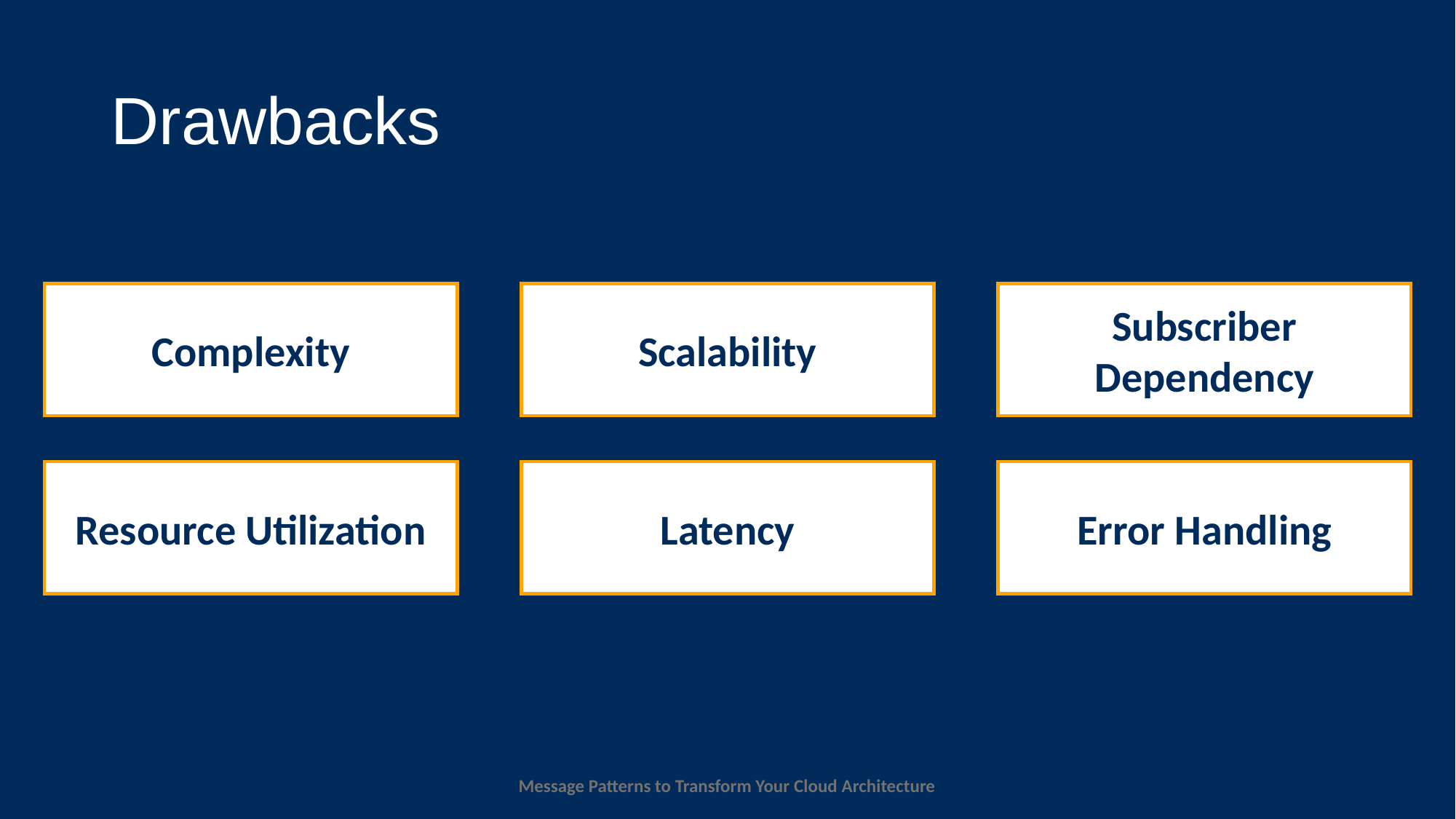

# Drawbacks
Complexity
Scalability
Subscriber Dependency
Resource Utilization
Latency
Error Handling